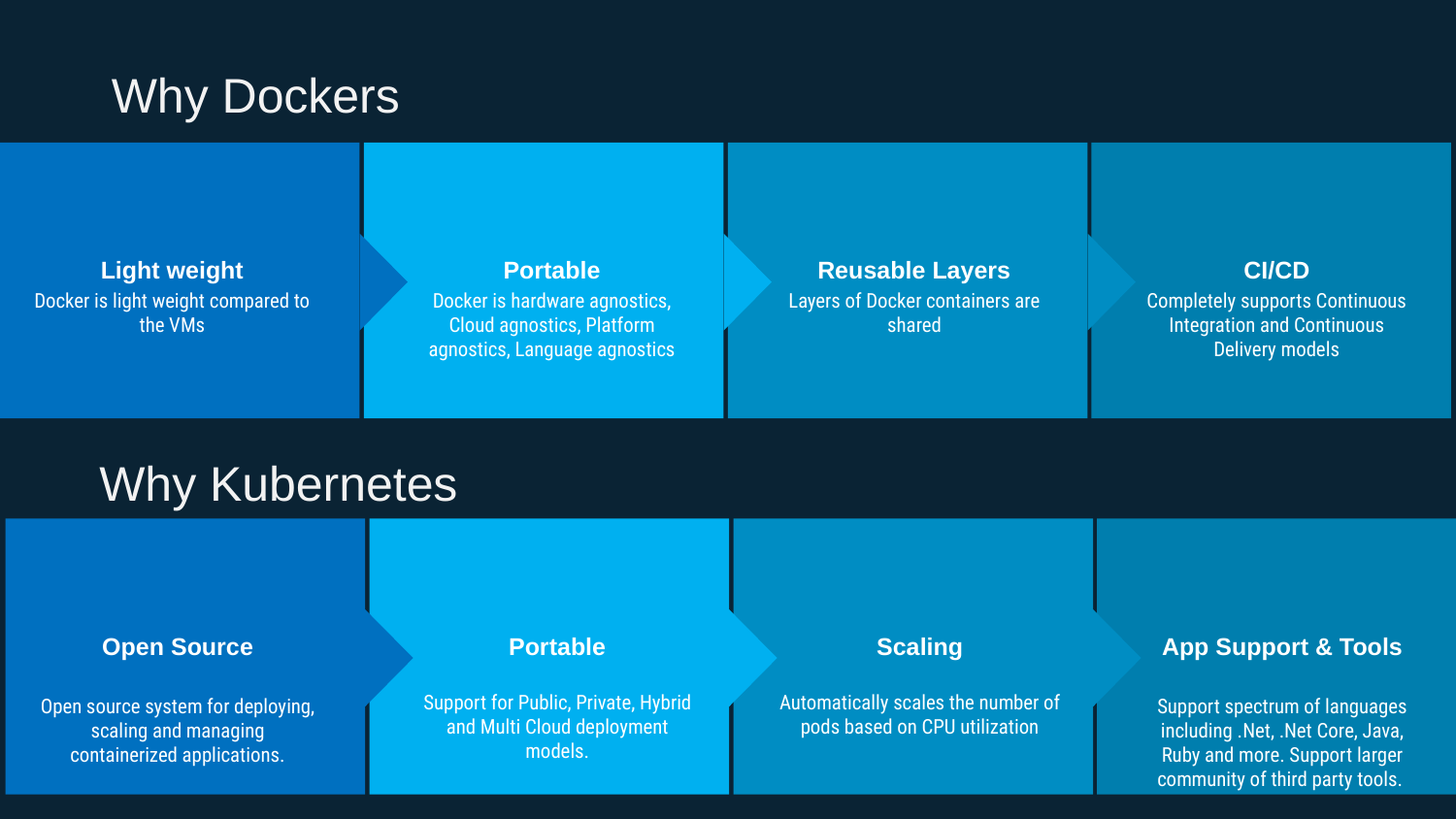

Why Dockers

Light weight
Docker is light weight compared to the VMs
Portable
Docker is hardware agnostics, Cloud agnostics, Platform agnostics, Language agnostics
Reusable Layers
Layers of Docker containers are shared
CI/CD
Completely supports Continuous Integration and Continuous Delivery models
Why Kubernetes

Open Source

Open source system for deploying, scaling and managing containerized applications.
Portable

Support for Public, Private, Hybrid and Multi Cloud deployment models.
Scaling

Automatically scales the number of pods based on CPU utilization
App Support & Tools

Support spectrum of languages including .Net, .Net Core, Java, Ruby and more. Support larger community of third party tools.